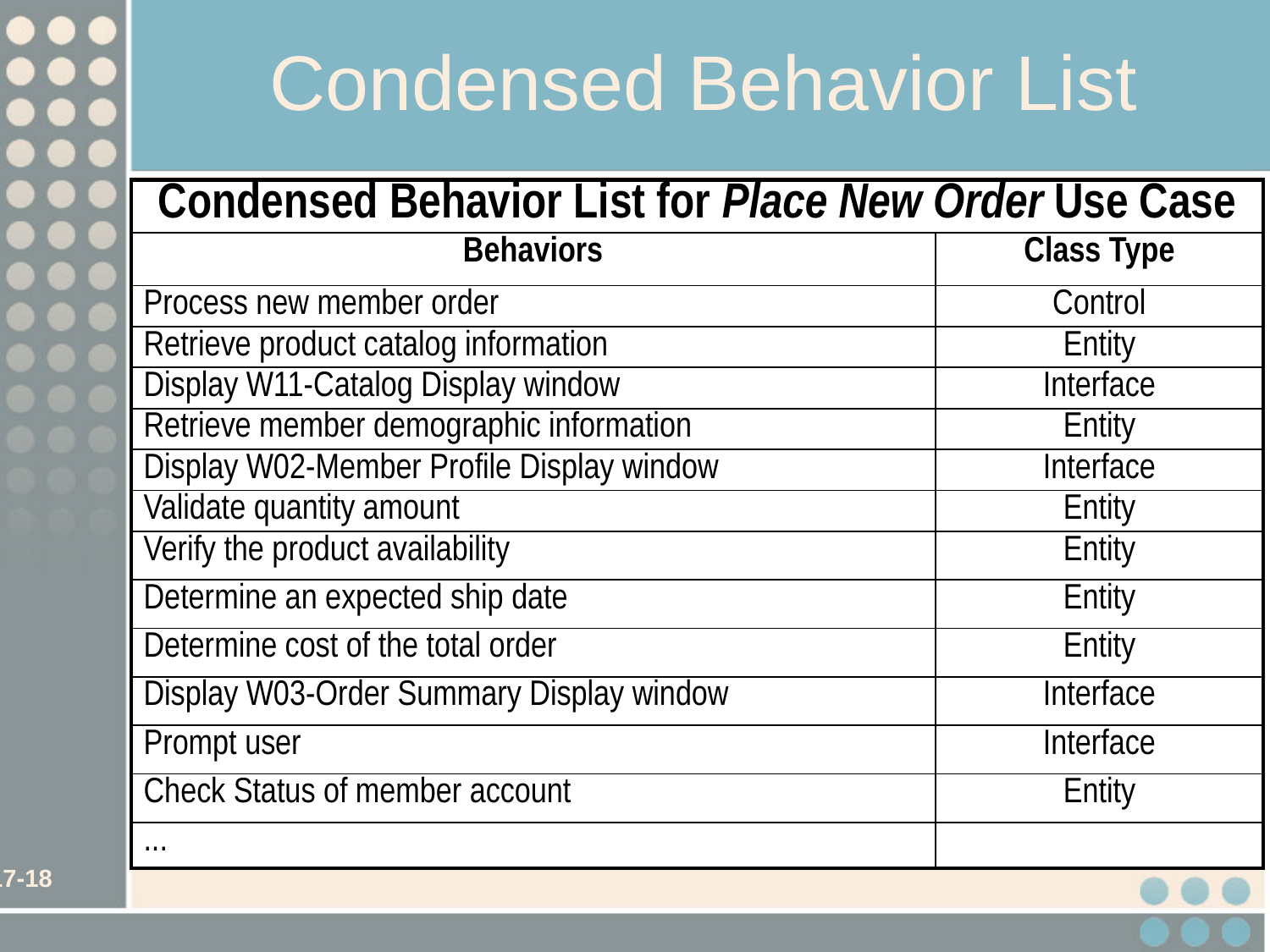

# Condensed Behavior List
| Condensed Behavior List for Place New Order Use Case |  |
| --- | --- |
| Behaviors | Class Type |
| Process new member order | Control |
| Retrieve product catalog information | Entity |
| Display W11-Catalog Display window | Interface |
| Retrieve member demographic information | Entity |
| Display W02-Member Profile Display window | Interface |
| Validate quantity amount | Entity |
| Verify the product availability | Entity |
| Determine an expected ship date | Entity |
| Determine cost of the total order | Entity |
| Display W03-Order Summary Display window | Interface |
| Prompt user | Interface |
| Check Status of member account | Entity |
| ... |  |